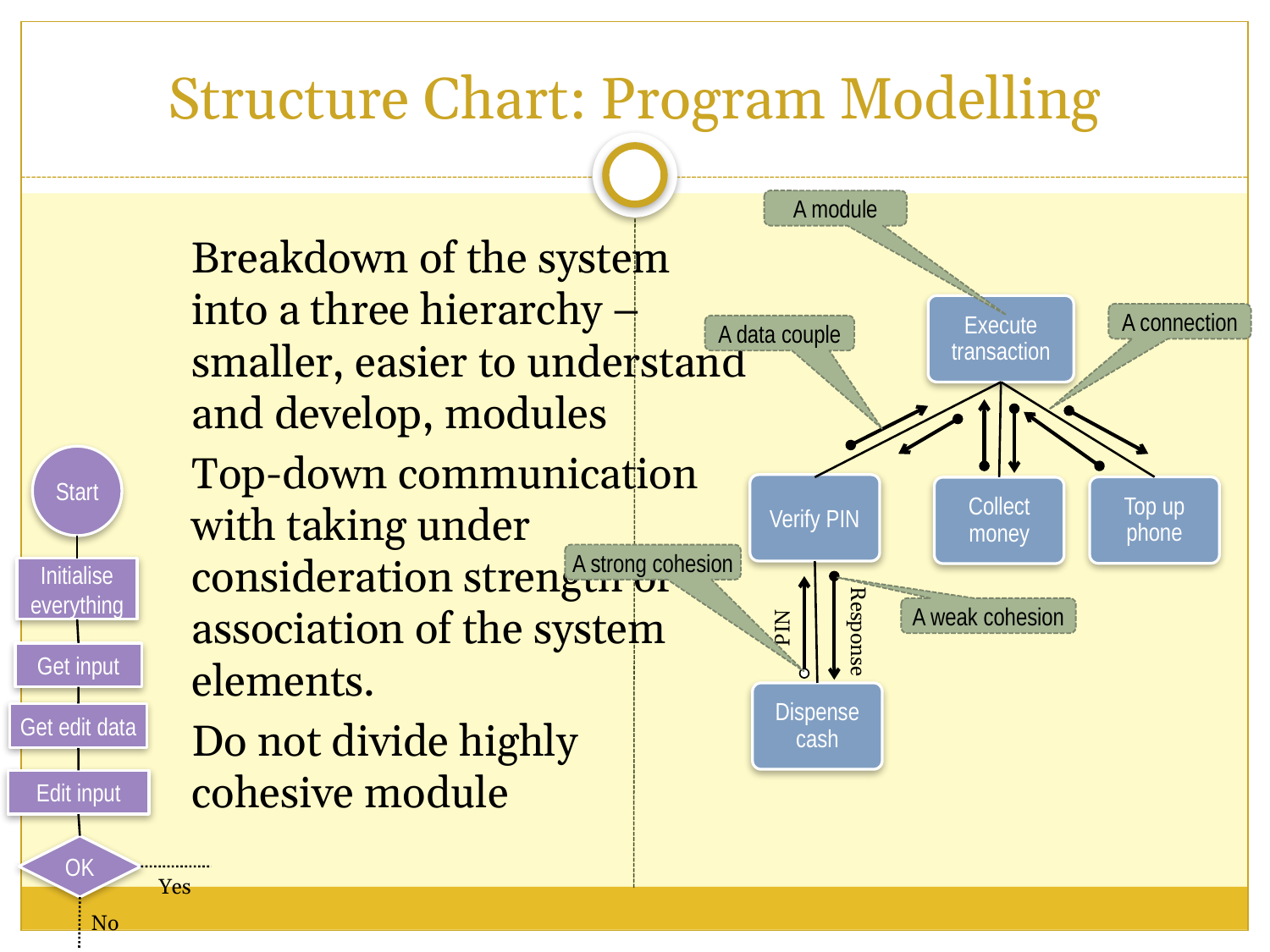

# Structure Chart: Program Modelling
A module
Breakdown of the system into a three hierarchy – smaller, easier to understand and develop, modules
Top-down communication with taking under consideration strength of association of the system elements.
Do not divide highly cohesive module

Execute transaction
A connection
A data couple
Start
Verify PIN

Top up phone

Collect money
A strong cohesion
Initialise everything
A weak cohesion
PIN
Response
Get input

Dispense cash
Get edit data
Edit input
OK
Yes
No